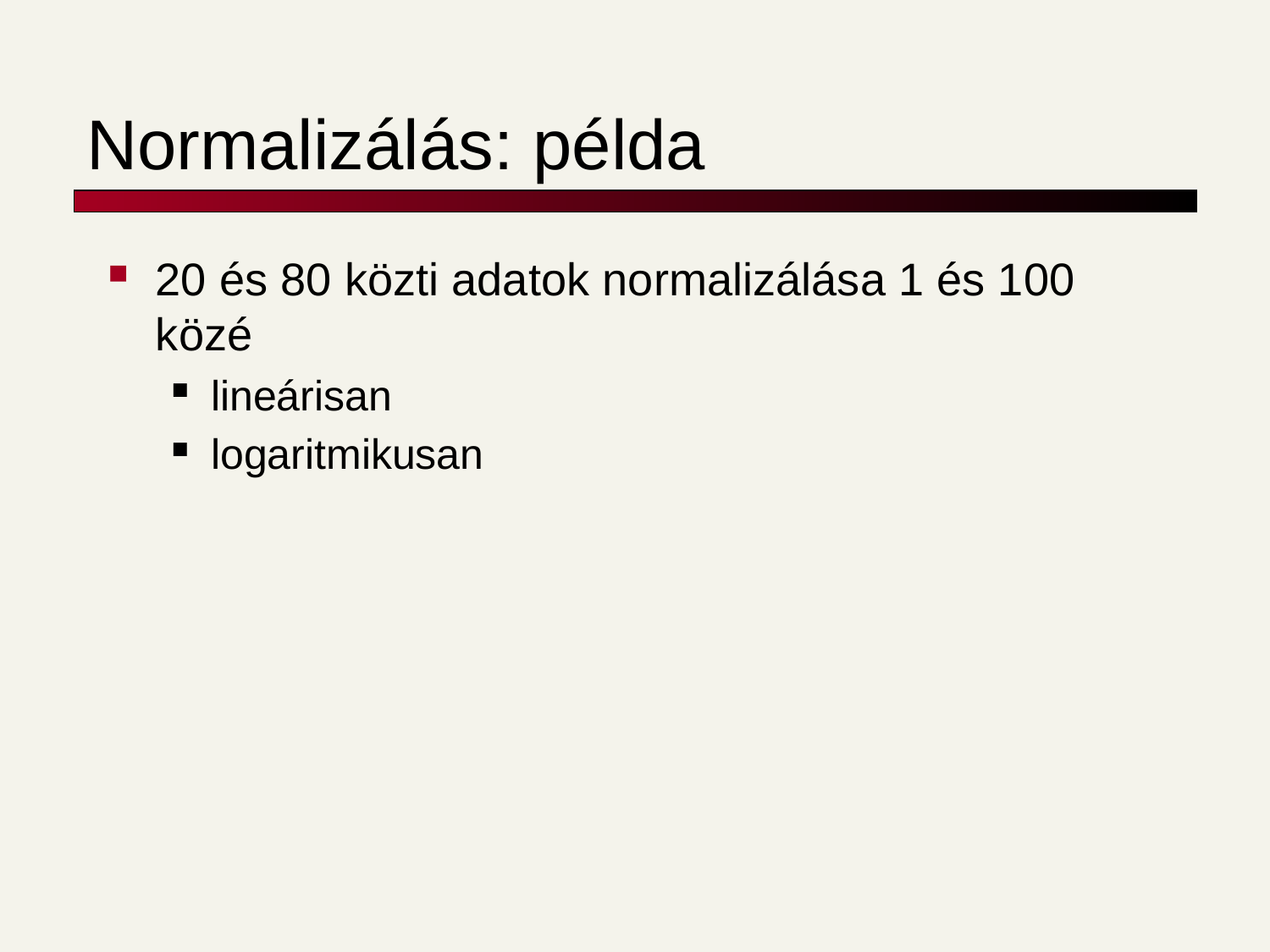

# Normalizálás: példa
20 és 80 közti adatok normalizálása 1 és 100 közé
lineárisan
logaritmikusan